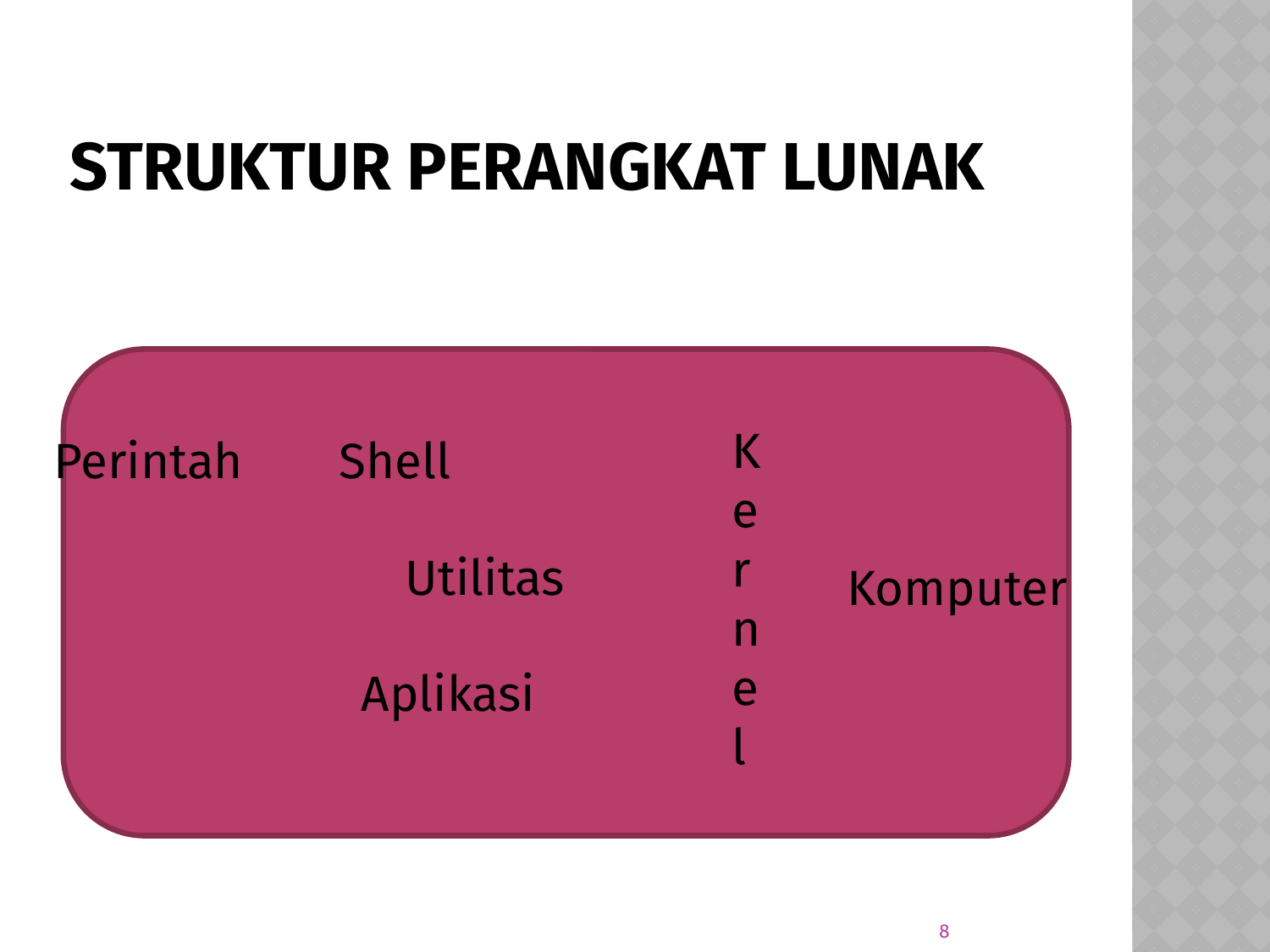

# Struktur perangkat Lunak

K
er
n
e
l
Perintah
Shell
Utilitas
Komputer
Aplikasi
8